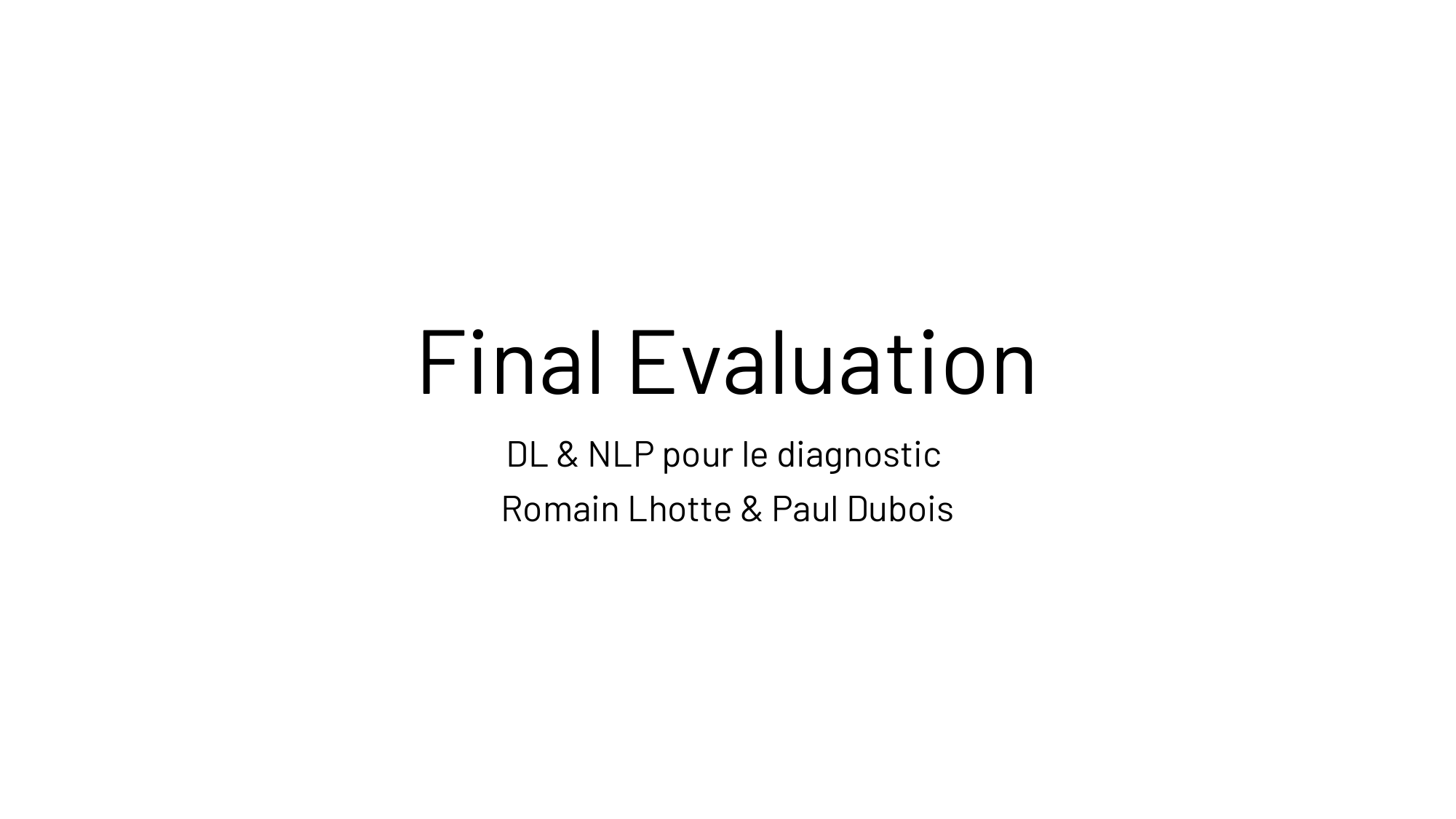

# Final Evaluation
DL & NLP pour le diagnostic
Romain Lhotte & Paul Dubois